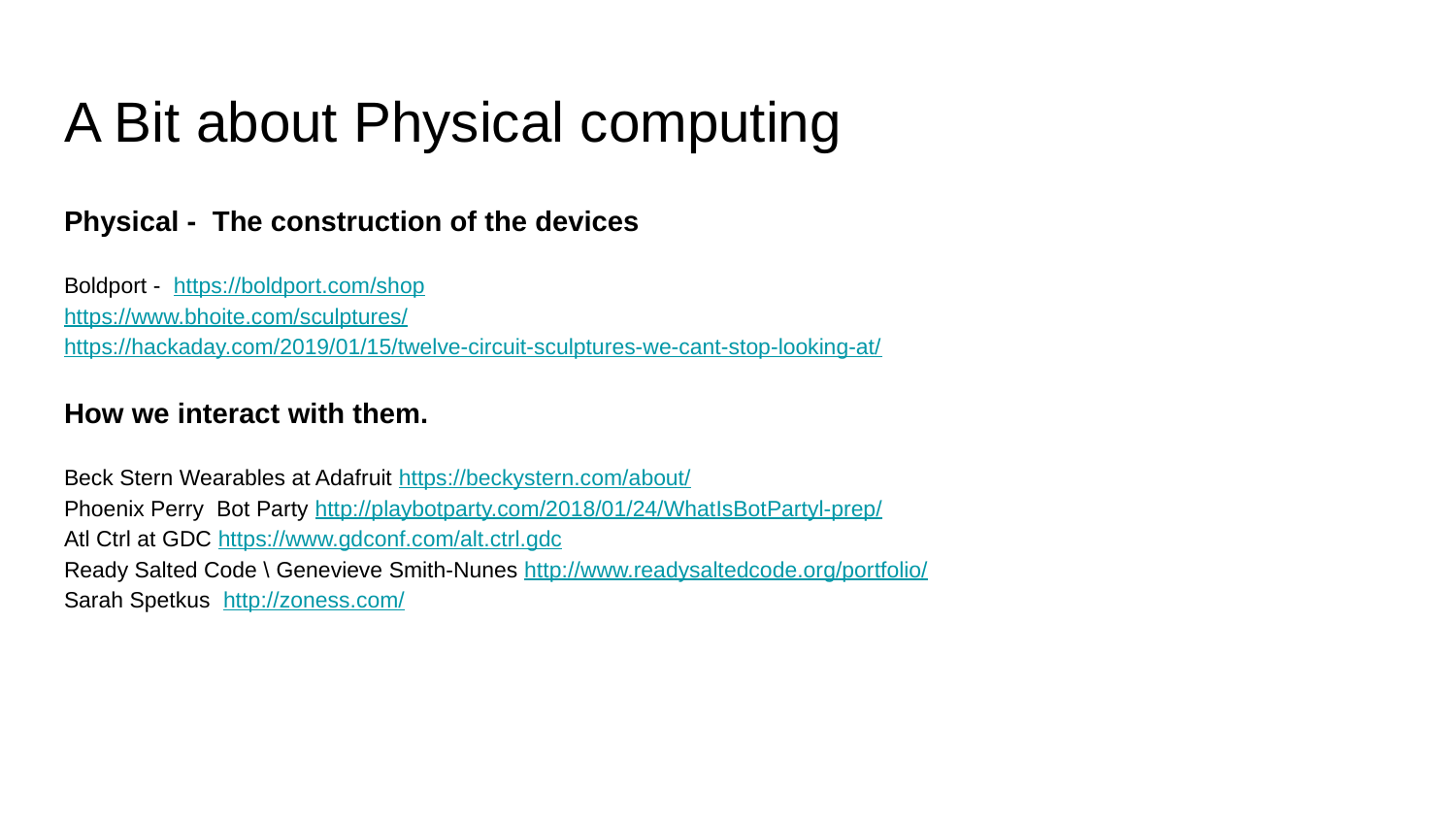

# A Bit about Physical computing
Physical -  The construction of the devices

Boldport -  https://boldport.com/shop
https://www.bhoite.com/sculptures/
https://hackaday.com/2019/01/15/twelve-circuit-sculptures-we-cant-stop-looking-at/

How we interact with them.

Beck Stern Wearables at Adafruit https://beckystern.com/about/
Phoenix Perry  Bot Party http://playbotparty.com/2018/01/24/WhatIsBotPartyl-prep/
Atl Ctrl at GDC https://www.gdconf.com/alt.ctrl.gdc
Ready Salted Code \ Genevieve Smith-Nunes http://www.readysaltedcode.org/portfolio/
Sarah Spetkus  http://zoness.com/